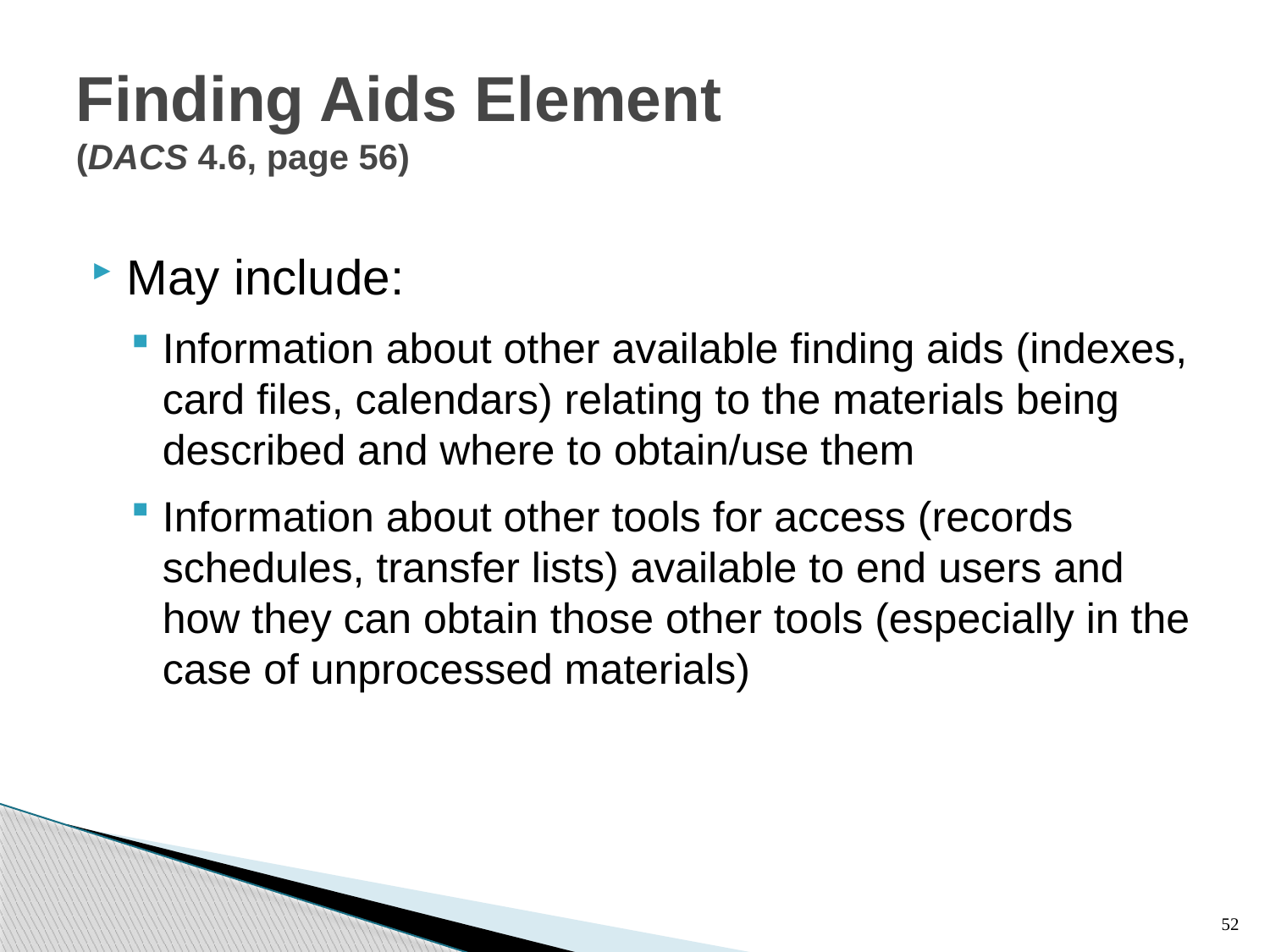

# Finding Aids Element (DACS 4.6, page 56)
May include:
Information about other available finding aids (indexes, card files, calendars) relating to the materials being described and where to obtain/use them
Information about other tools for access (records schedules, transfer lists) available to end users and how they can obtain those other tools (especially in the case of unprocessed materials)
52